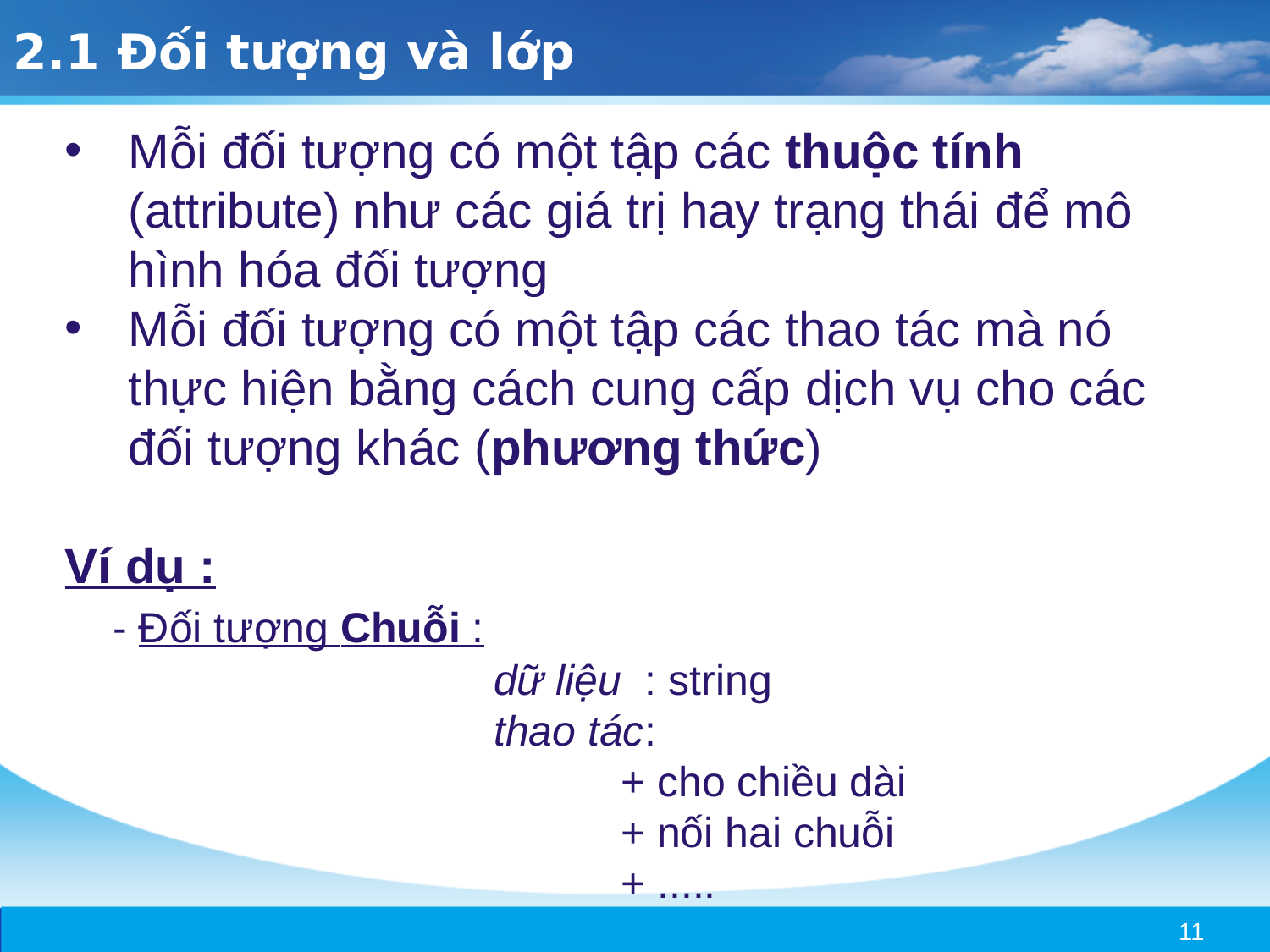

2.1 Đối tượng và lớp
Mỗi đối tượng có một tập các thuộc tính (attribute) như các giá trị hay trạng thái để mô hình hóa đối tượng
Mỗi đối tượng có một tập các thao tác mà nó thực hiện bằng cách cung cấp dịch vụ cho các đối tượng khác (phương thức)

Ví dụ :
	- Đối tượng Chuỗi :
				dữ liệu  : string
				thao tác:
					+ cho chiều dài
					+ nối hai chuỗi
					+ .....
11